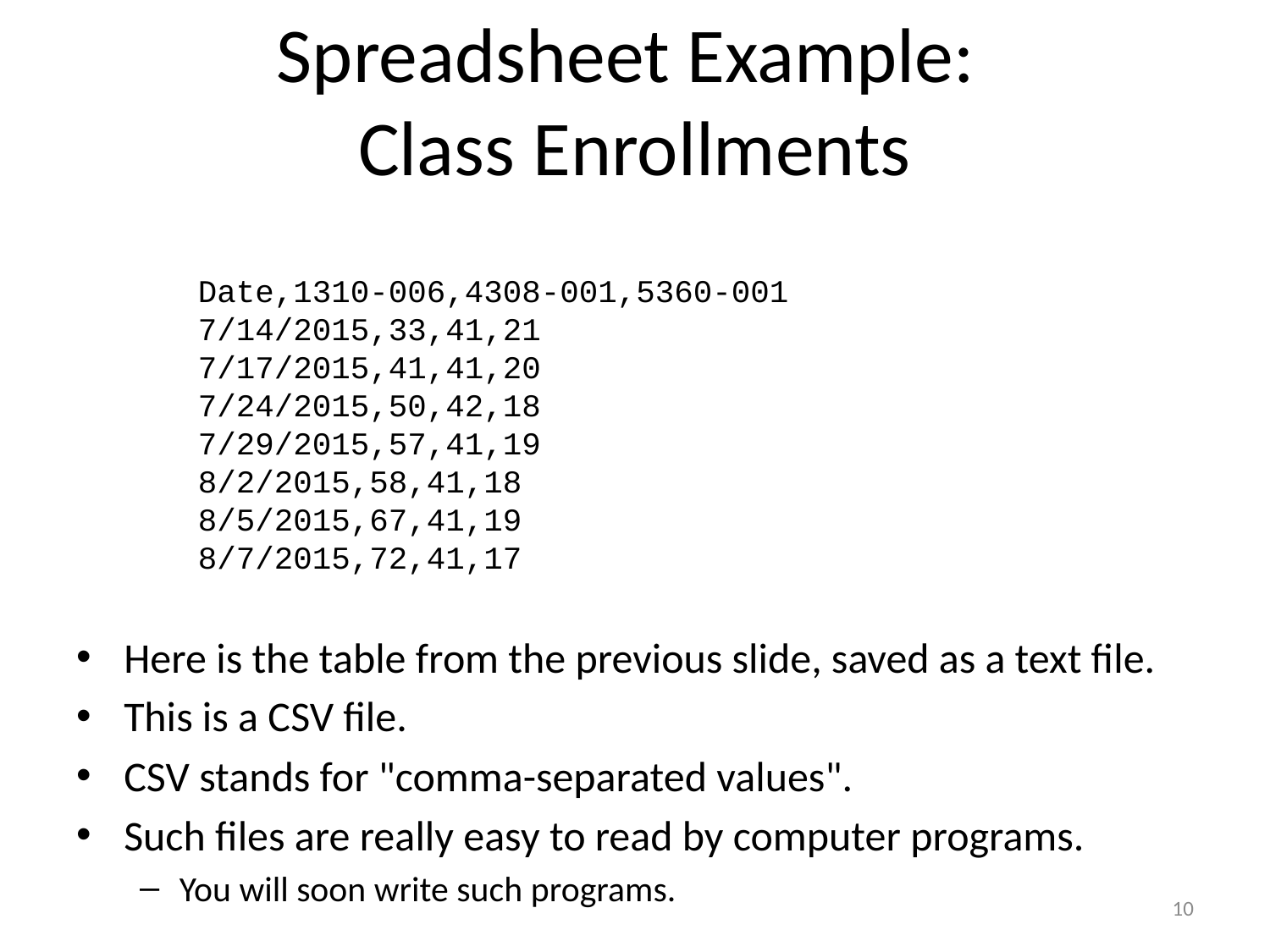

# Spreadsheet Example: Class Enrollments
Date,1310-006,4308-001,5360-001
7/14/2015,33,41,21
7/17/2015,41,41,20
7/24/2015,50,42,18
7/29/2015,57,41,19
8/2/2015,58,41,18
8/5/2015,67,41,19
8/7/2015,72,41,17

Here is the table from the previous slide, saved as a text file.
This is a CSV file.
CSV stands for "comma-separated values".
Such files are really easy to read by computer programs.
You will soon write such programs.
10